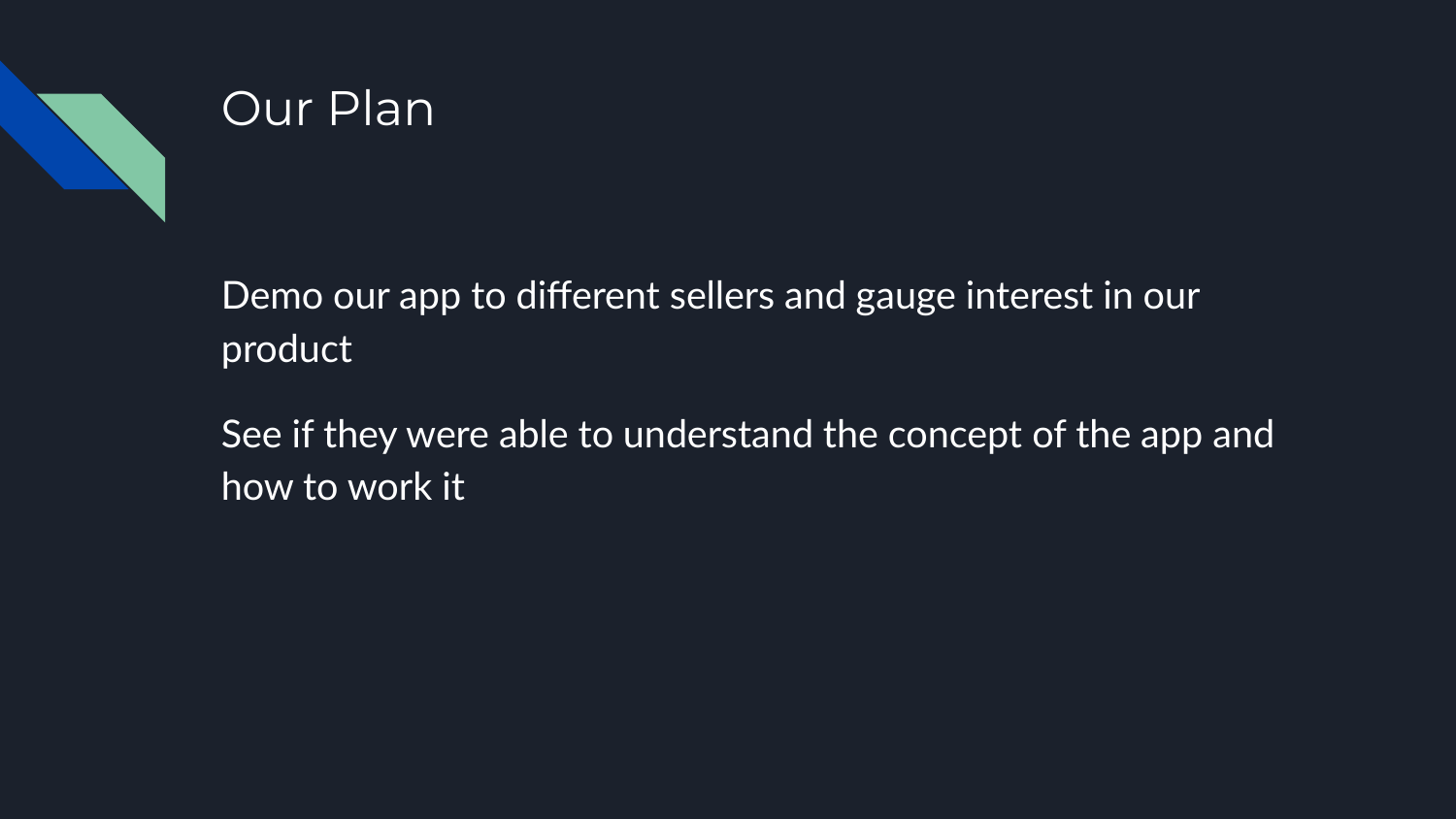

# Our Plan
Demo our app to different sellers and gauge interest in our product
See if they were able to understand the concept of the app and how to work it